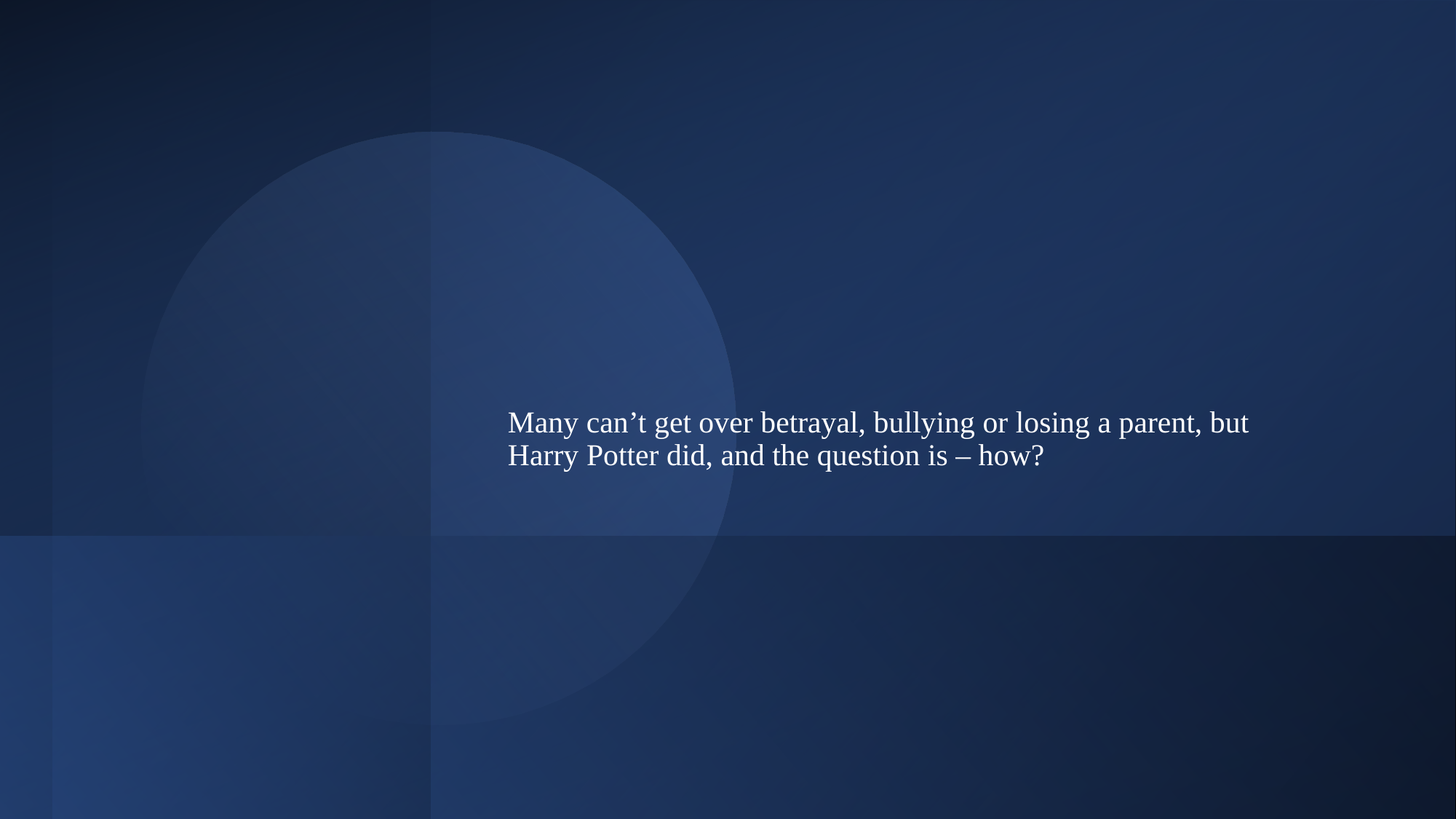

# Many can’t get over betrayal, bullying or losing a parent, but Harry Potter did, and the question is – how?